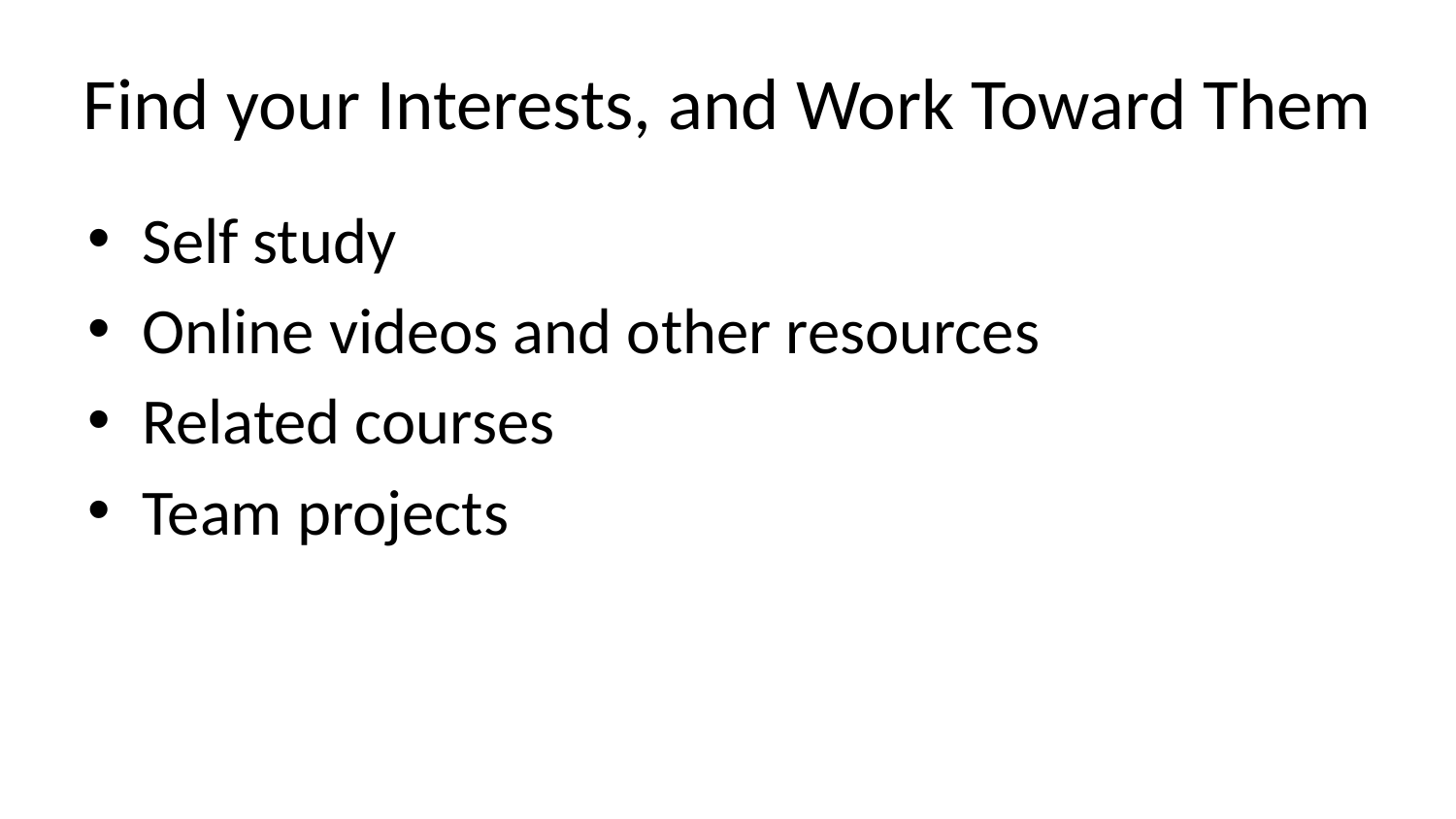

# Find your Interests, and Work Toward Them
Self study
Online videos and other resources
Related courses
Team projects